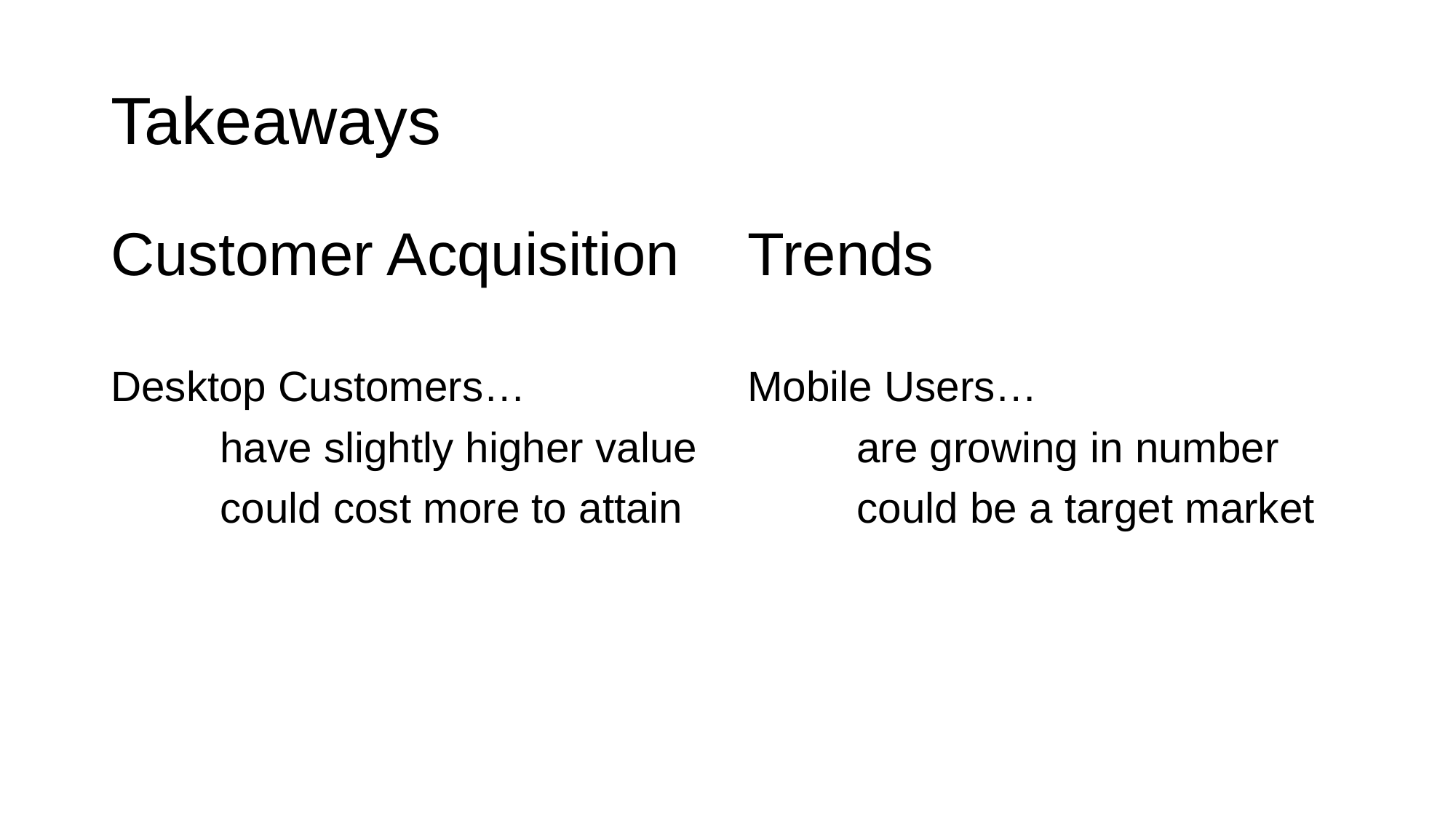

# Takeaways
Customer Acquisition

Desktop Customers…
	have slightly higher value
	could cost more to attain

Trends

Mobile Users…
	are growing in number
	could be a target market